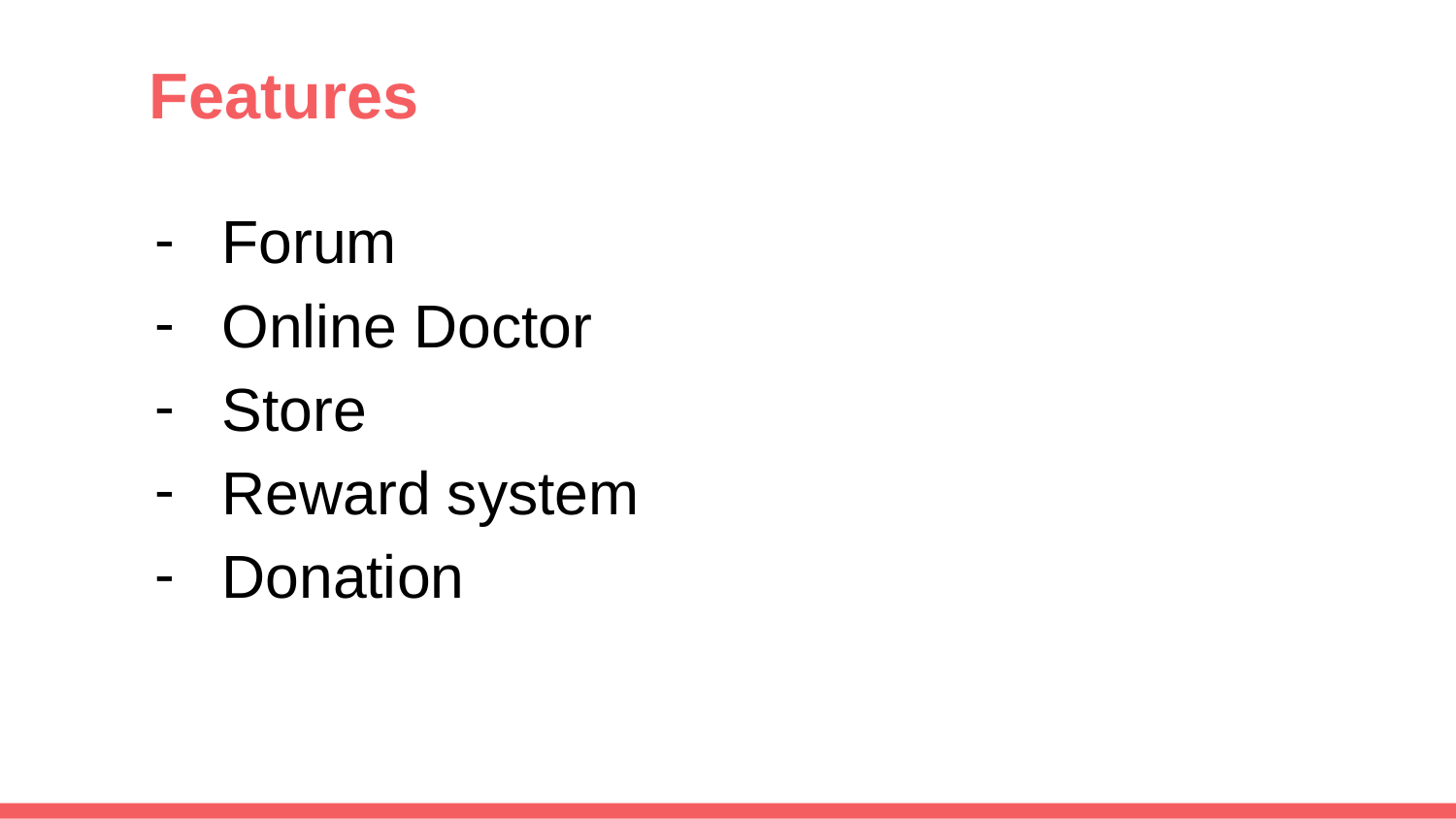

# Features
Forum
Online Doctor
Store
Reward system
Donation